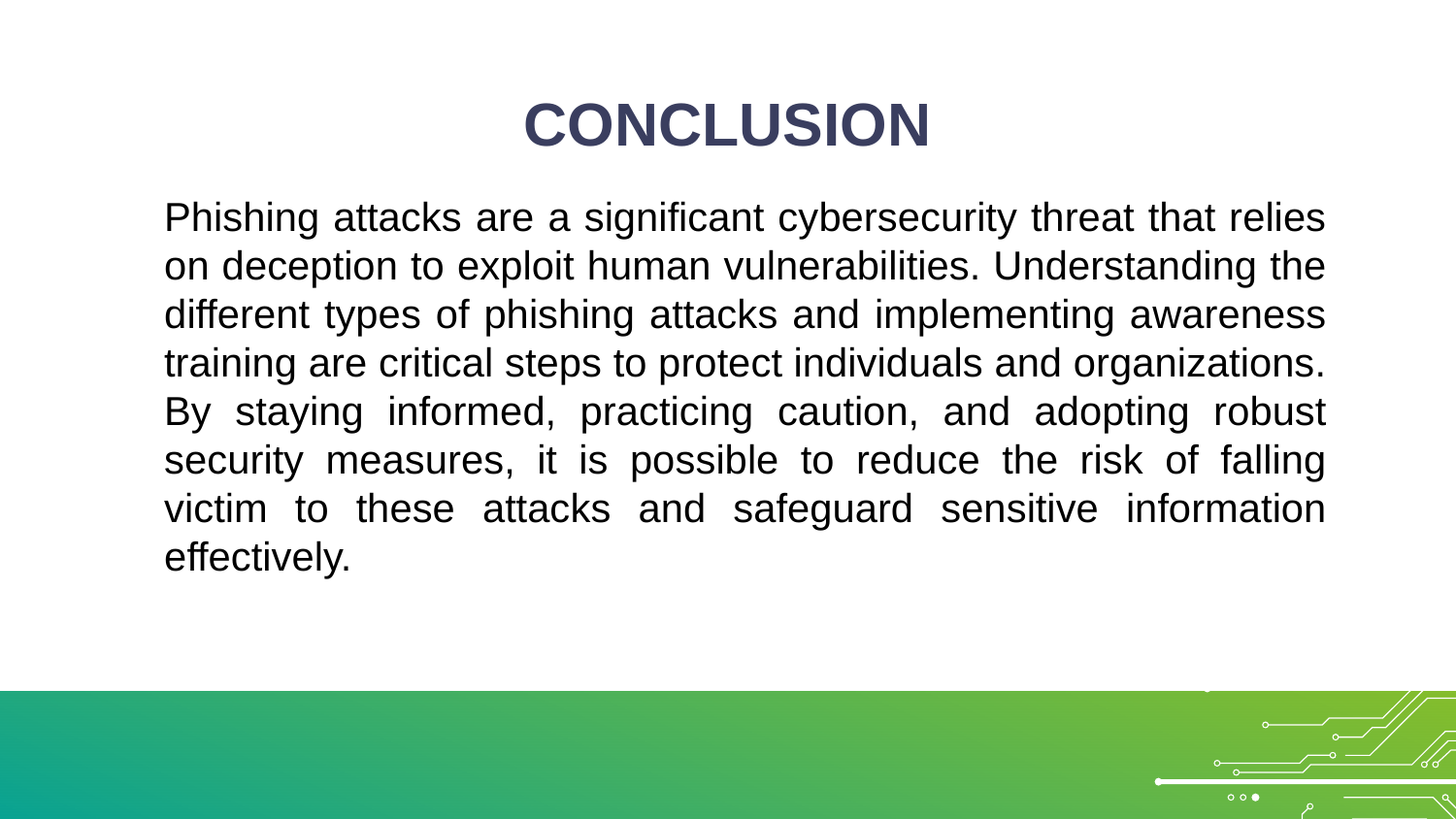

# CONCLUSION
Phishing attacks are a significant cybersecurity threat that relies on deception to exploit human vulnerabilities. Understanding the different types of phishing attacks and implementing awareness training are critical steps to protect individuals and organizations. By staying informed, practicing caution, and adopting robust security measures, it is possible to reduce the risk of falling victim to these attacks and safeguard sensitive information effectively.